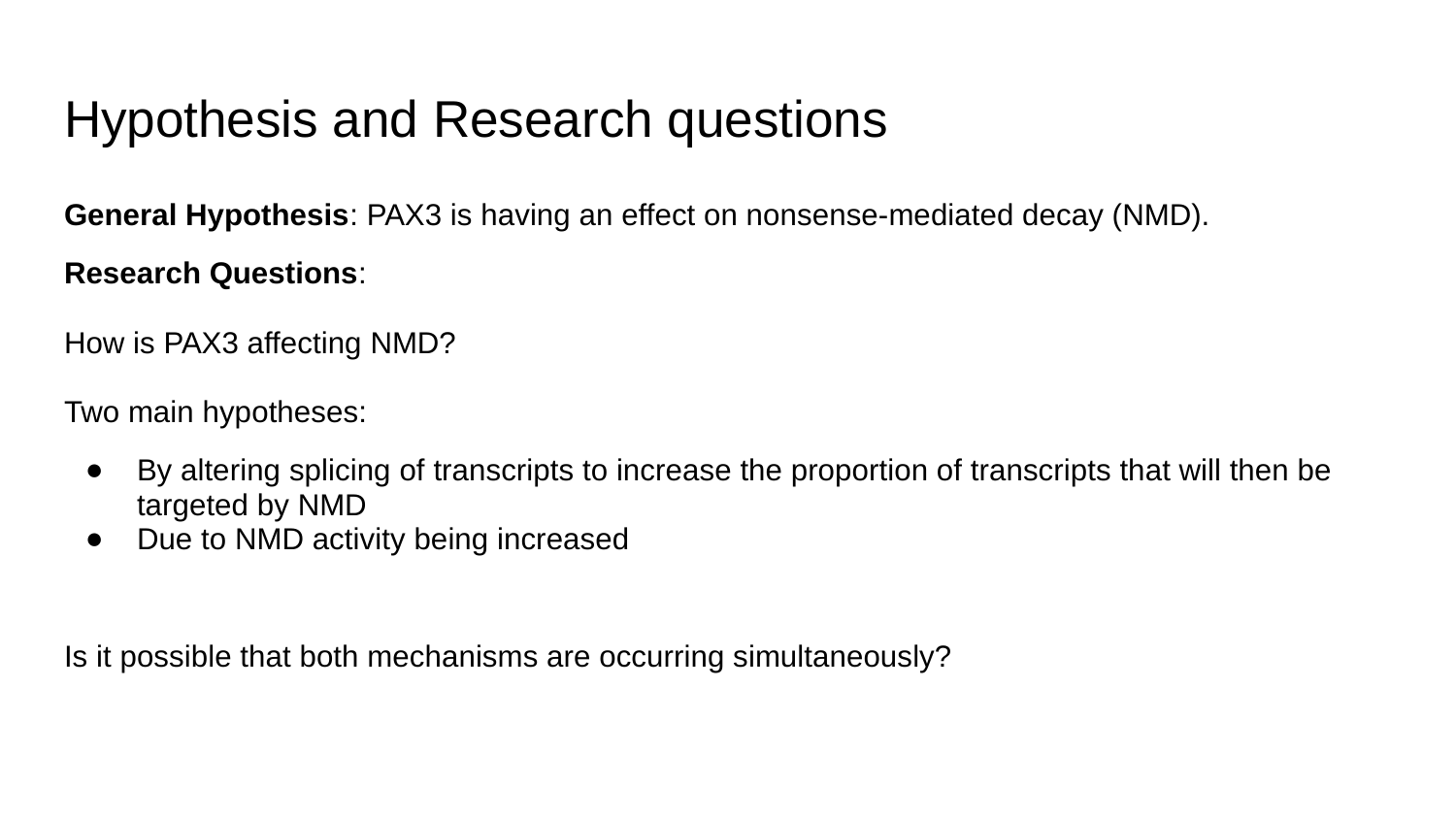

# Hypothesis and Research questions
General Hypothesis: PAX3 is having an effect on nonsense-mediated decay (NMD).
Research Questions:

How is PAX3 affecting NMD?

Two main hypotheses:
By altering splicing of transcripts to increase the proportion of transcripts that will then be targeted by NMD
Due to NMD activity being increased

Is it possible that both mechanisms are occurring simultaneously?